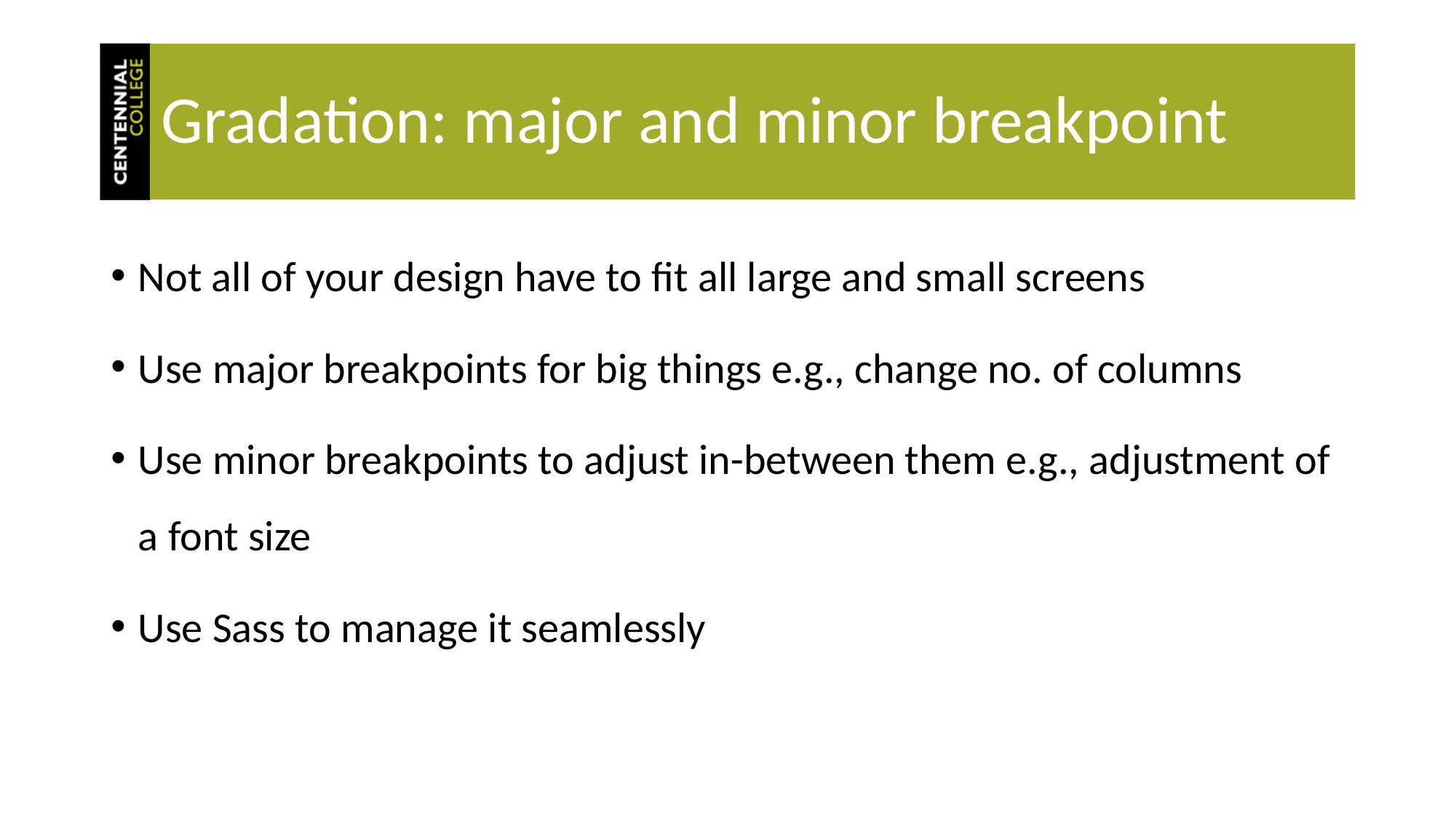

# Gradation: major and minor breakpoint
Not all of your design have to fit all large and small screens
Use major breakpoints for big things e.g., change no. of columns
Use minor breakpoints to adjust in-between them e.g., adjustment of a font size
Use Sass to manage it seamlessly